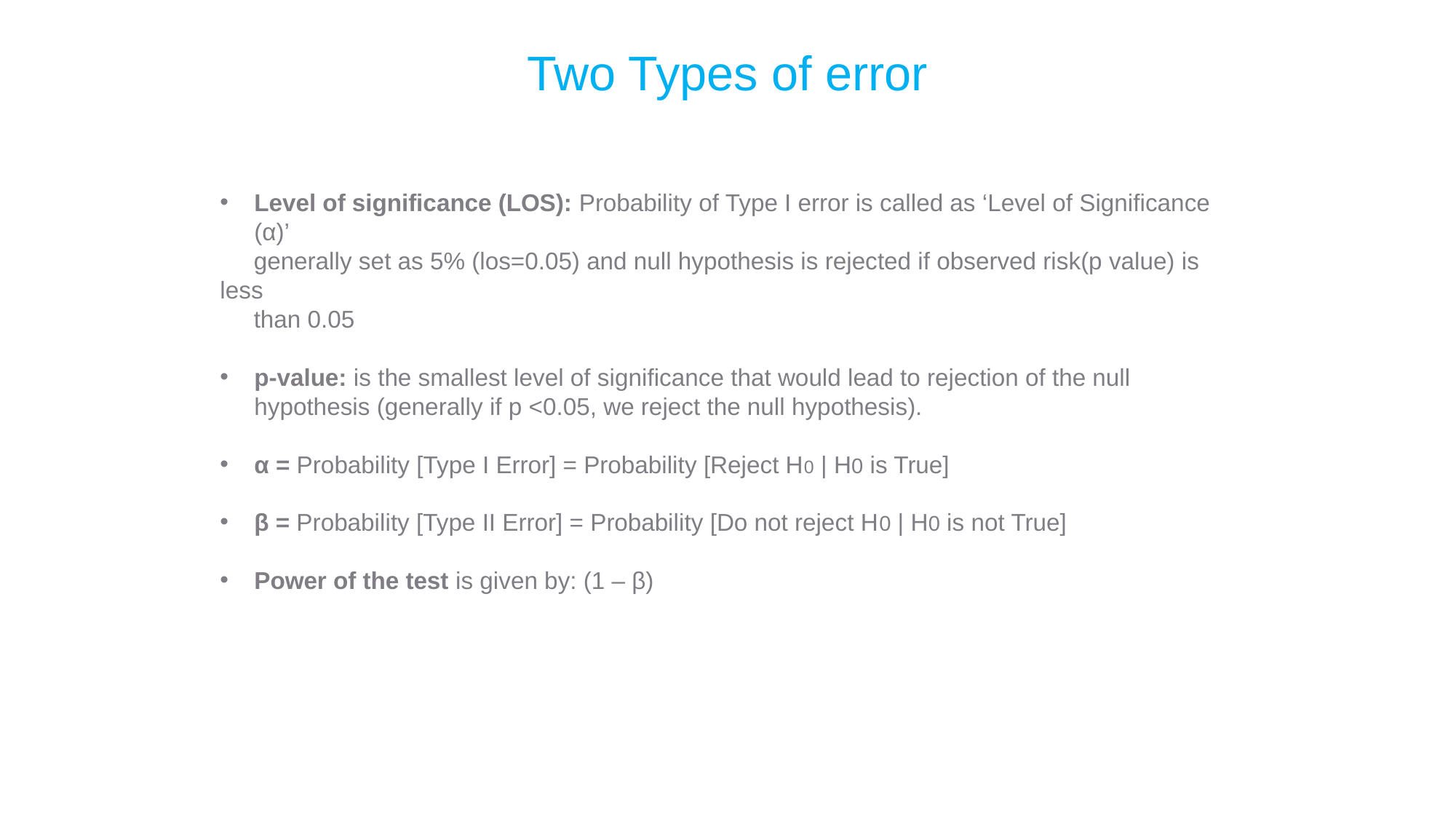

# Two Types of error
Level of significance (LOS): Probability of Type I error is called as ‘Level of Significance (α)’
     generally set as 5% (los=0.05) and null hypothesis is rejected if observed risk(p value) is less
     than 0.05

p-value: is the smallest level of significance that would lead to rejection of the null hypothesis (generally if p <0.05, we reject the null hypothesis).

α = Probability [Type I Error] = Probability [Reject H0 | H0 is True]

β = Probability [Type II Error] = Probability [Do not reject H0 | H0 is not True]

Power of the test is given by: (1 – β)